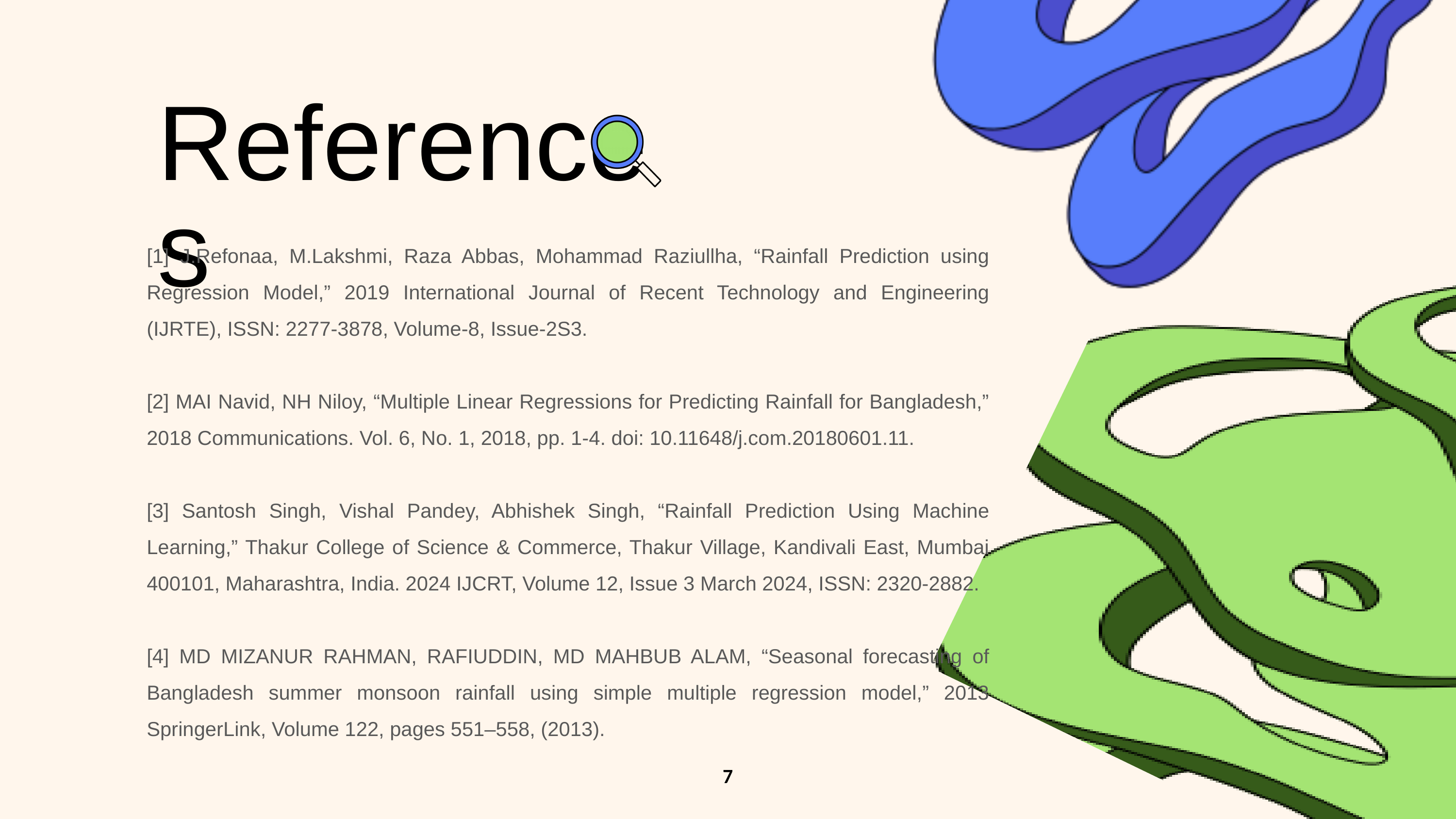

References

[1] J.Refonaa, M.Lakshmi, Raza Abbas, Mohammad Raziullha, “Rainfall Prediction using Regression Model,” 2019 International Journal of Recent Technology and Engineering (IJRTE), ISSN: 2277-3878, Volume-8, Issue-2S3.

[2] MAI Navid, NH Niloy, “Multiple Linear Regressions for Predicting Rainfall for Bangladesh,” 2018 Communications. Vol. 6, No. 1, 2018, pp. 1-4. doi: 10.11648/j.com.20180601.11.

[3] Santosh Singh, Vishal Pandey, Abhishek Singh, “Rainfall Prediction Using Machine Learning,” Thakur College of Science & Commerce, Thakur Village, Kandivali East, Mumbai 400101, Maharashtra, India. 2024 IJCRT, Volume 12, Issue 3 March 2024, ISSN: 2320-2882.

[4] MD MIZANUR RAHMAN, RAFIUDDIN, MD MAHBUB ALAM, “Seasonal forecasting of Bangladesh summer monsoon rainfall using simple multiple regression model,” 2013 SpringerLink, Volume 122, pages 551–558, (2013).
7